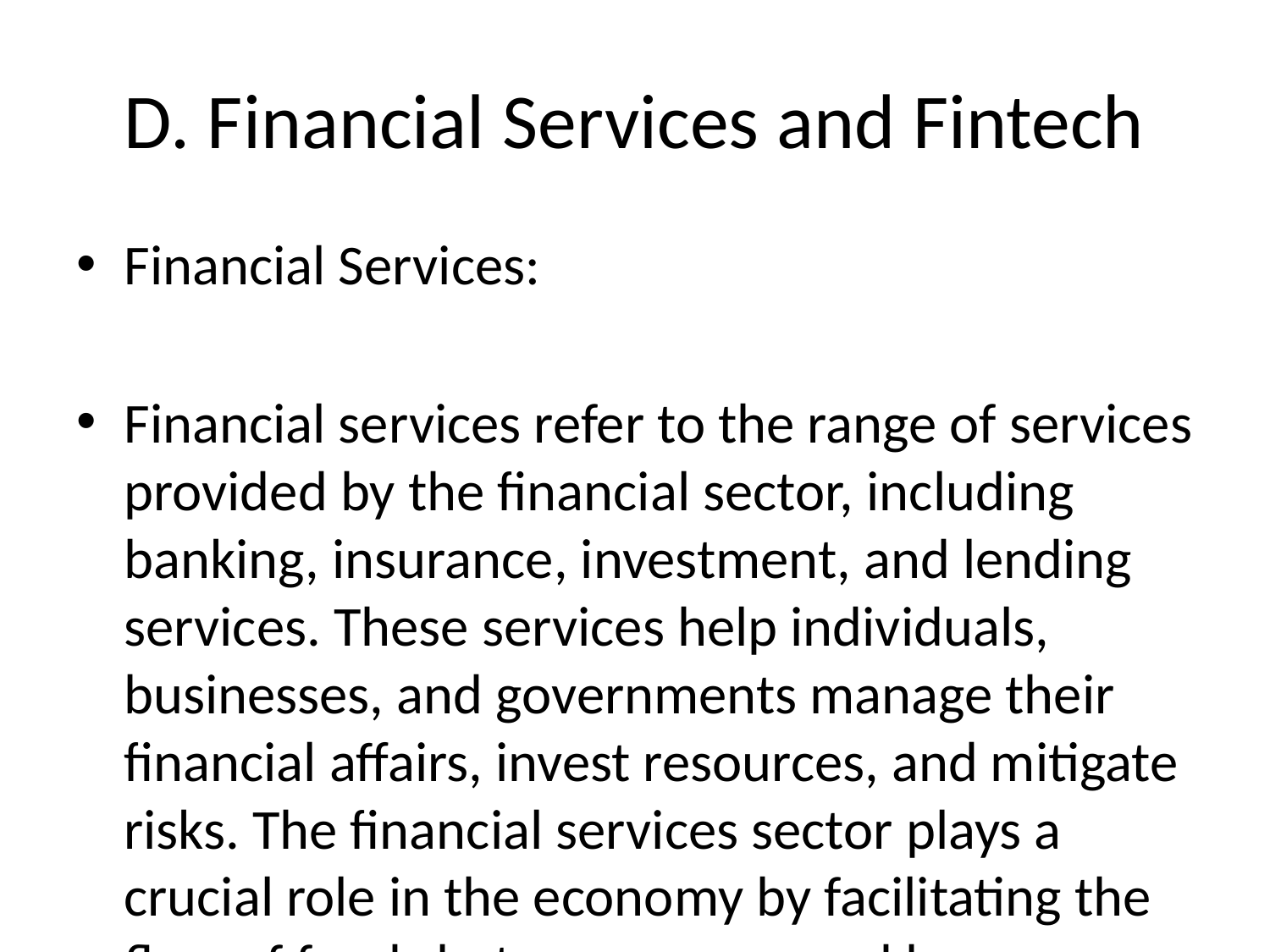

# D. Financial Services and Fintech
Financial Services:

Financial services refer to the range of services provided by the financial sector, including banking, insurance, investment, and lending services. These services help individuals, businesses, and governments manage their financial affairs, invest resources, and mitigate risks. The financial services sector plays a crucial role in the economy by facilitating the flow of funds between savers and borrowers, enabling economic growth and development.

Key components of financial services include:

1. Banking: Banks provide a variety of services such as deposit accounts, loans, credit cards, and wealth management services to individuals and businesses. They play a pivotal role in the financial system by accepting deposits and extending credit to borrowers.

2. Insurance: Insurance companies offer various types of insurance products to protect individuals and businesses against financial losses from unforeseen events such as accidents, illnesses, property damage, and natural disasters. Insurance helps spread risk among a large pool of policyholders.

3. Investment Services: Investment firms offer services such as asset management, brokerage services, financial planning, and retirement planning to help individuals and institutions grow their wealth through investment in stocks, bonds, mutual funds, and other financial instruments.

4. Lending Services: Lenders provide loans and credit to individuals and businesses to finance purchases, investments, and working capital needs. They earn interest on the funds they lend out, generating revenue for their operations.

Fintech (Financial Technology):

Fintech refers to the use of technology to improve and automate the delivery of financial services. Fintech companies leverage digital platforms, data analytics, artificial intelligence, blockchain, and other technologies to offer innovative financial products and services that are more convenient, efficient, and cost-effective than traditional methods.

Key areas of fintech include:

1. Digital Payments: Fintech companies offer digital payment solutions that enable individuals and businesses to make transactions electronically, without the need for cash or physical cards. Examples include mobile wallets, peer-to-peer payment apps, and contactless payment systems.

2. Online Lending (P2P Lending): Fintech platforms provide online lending services that match borrowers with investors willing to fund their loans. This model bypasses traditional banks and streamlines the lending process, offering faster approval and lower interest rates.

3. Robo-Advisors: Robo-advisors use algorithms and automation to provide personalized investment advice and portfolio management services to clients. These platforms offer low-cost investment options and cater to tech-savvy investors.

4. Insurtech: Insurtech companies leverage technology to innovate and improve the insurance industry by offering online policy management, claims processing, and personalized insurance products based on data analytics.

Overall, financial services and fintech are intertwined sectors that are continuously evolving to meet the changing needs and preferences of consumers in the digital age. The adoption of fintech solutions has transformed the financial services landscape, making services more accessible, efficient, and customer-centric.